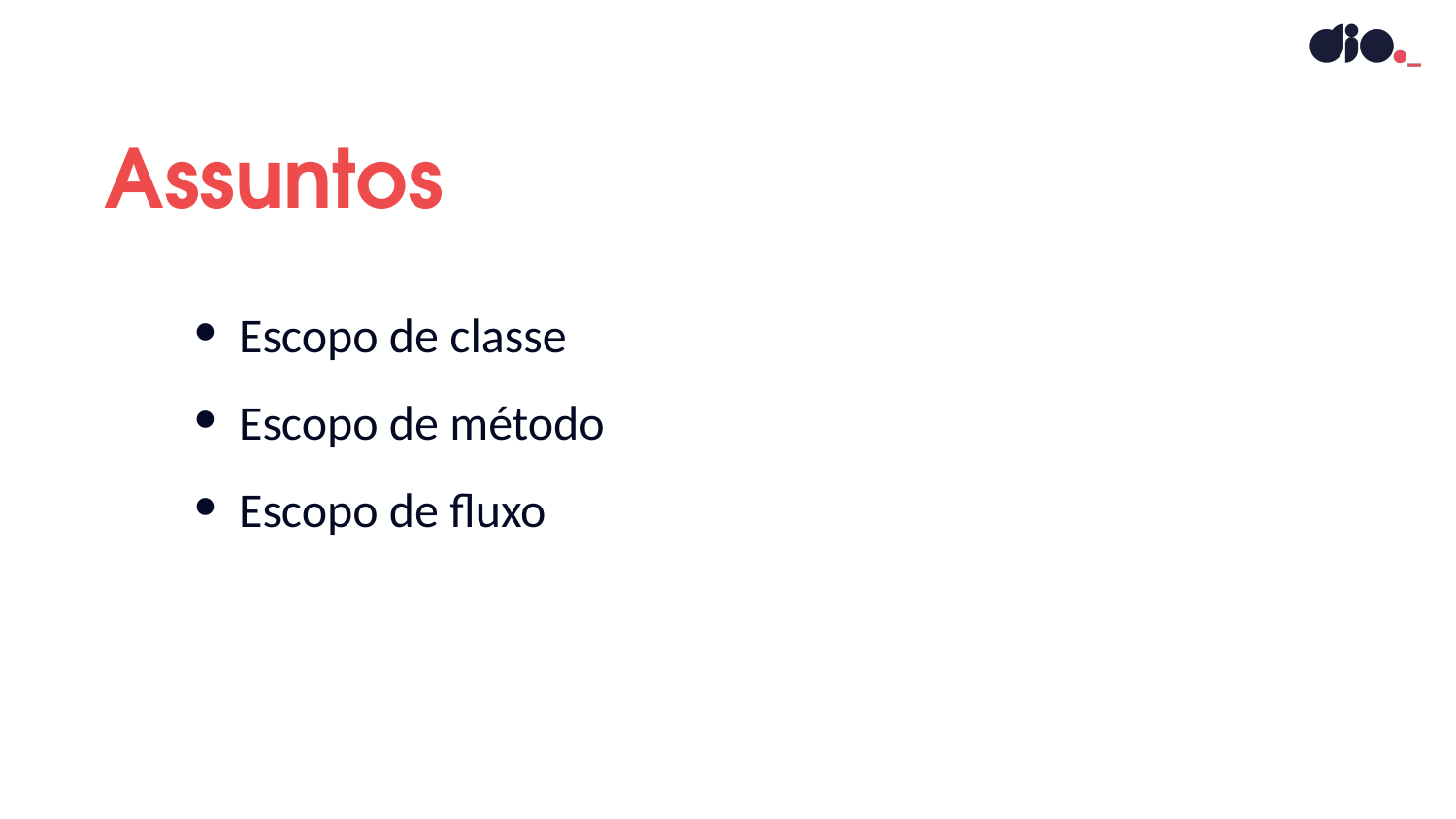

Assuntos
Escopo de classe
Escopo de método
Escopo de fluxo